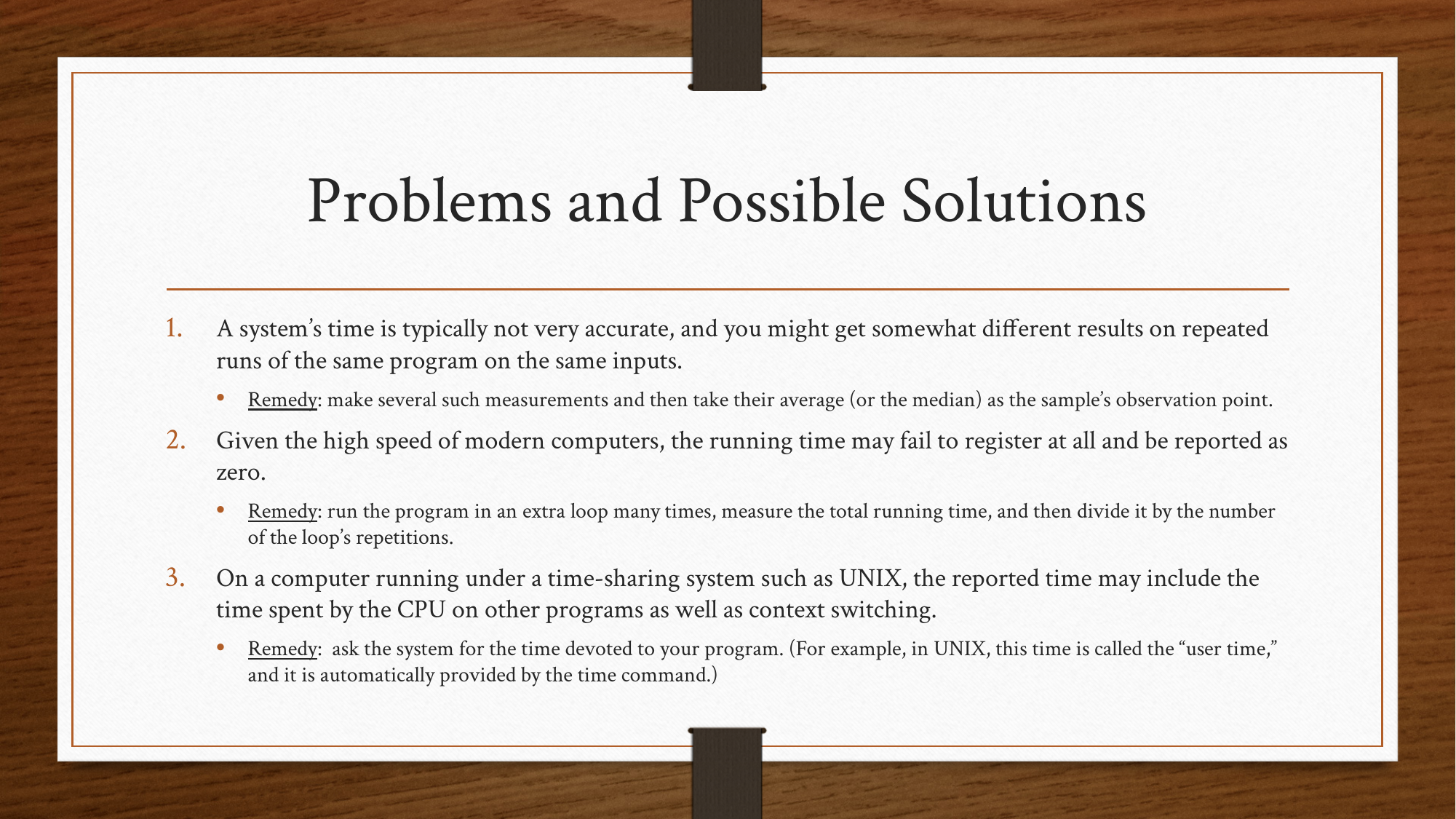

# Problems and Possible Solutions
A system’s time is typically not very accurate, and you might get somewhat different results on repeated runs of the same program on the same inputs.
Remedy: make several such measurements and then take their average (or the median) as the sample’s observation point.
Given the high speed of modern computers, the running time may fail to register at all and be reported as zero.
Remedy: run the program in an extra loop many times, measure the total running time, and then divide it by the number of the loop’s repetitions.
On a computer running under a time-sharing system such as UNIX, the reported time may include the time spent by the CPU on other programs as well as context switching.
Remedy:  ask the system for the time devoted to your program. (For example, in UNIX, this time is called the “user time,” and it is automatically provided by the time command.)